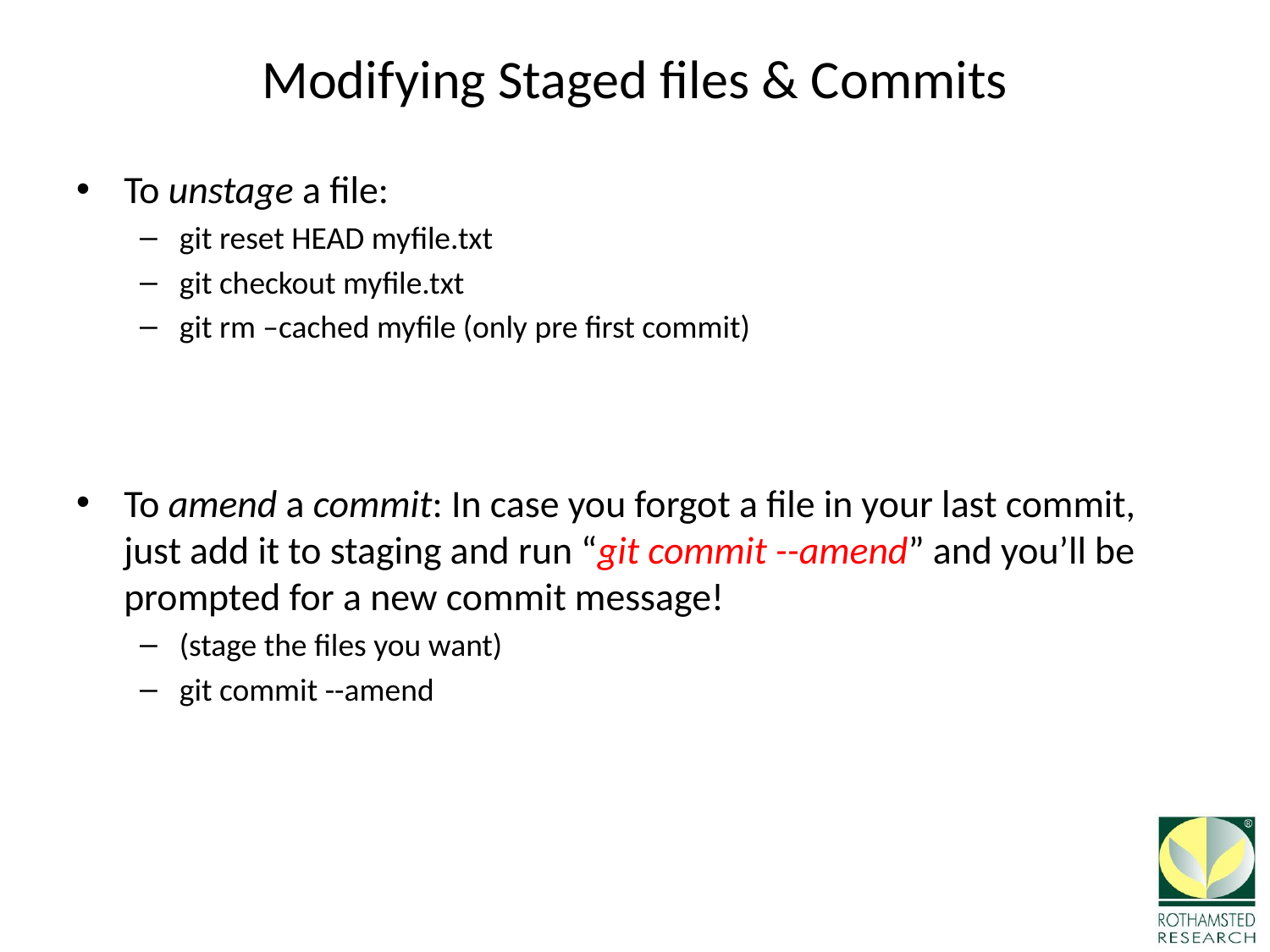

# Modifying Staged files & Commits
To unstage a file:
git reset HEAD myfile.txt
git checkout myfile.txt
git rm –cached myfile (only pre first commit)

To amend a commit: In case you forgot a file in your last commit, just add it to staging and run “git commit --amend” and you’ll be prompted for a new commit message!
(stage the files you want)
git commit --amend